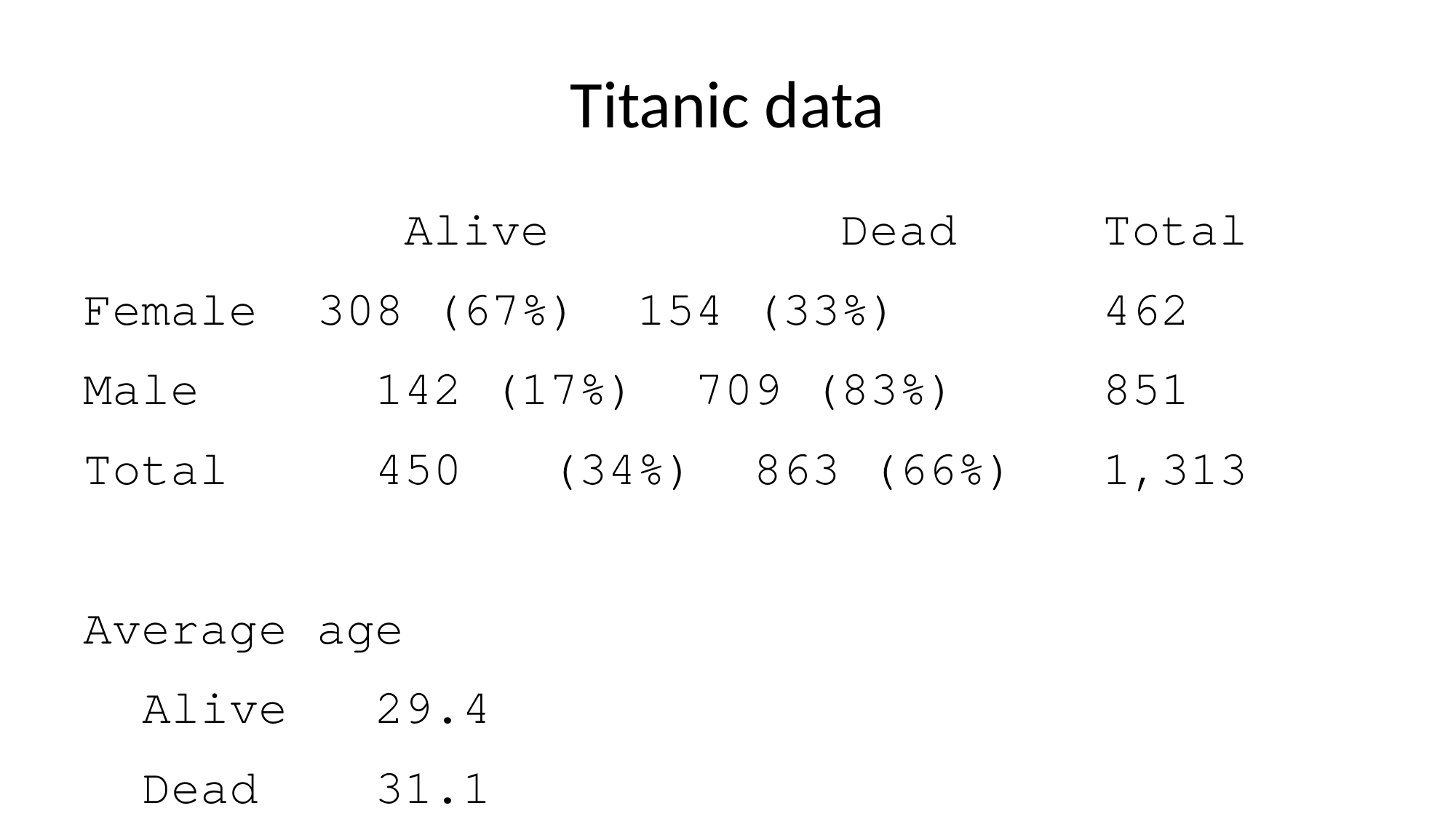

# Titanic data
           Alive          Dead     Total
Female  308 (67%)  154 (33%)       462
Male      142 (17%)  709 (83%)     851
Total     450   (34%)  863 (66%)   1,313

Average age
  Alive   29.4
  Dead    31.1
  Overall 30.4